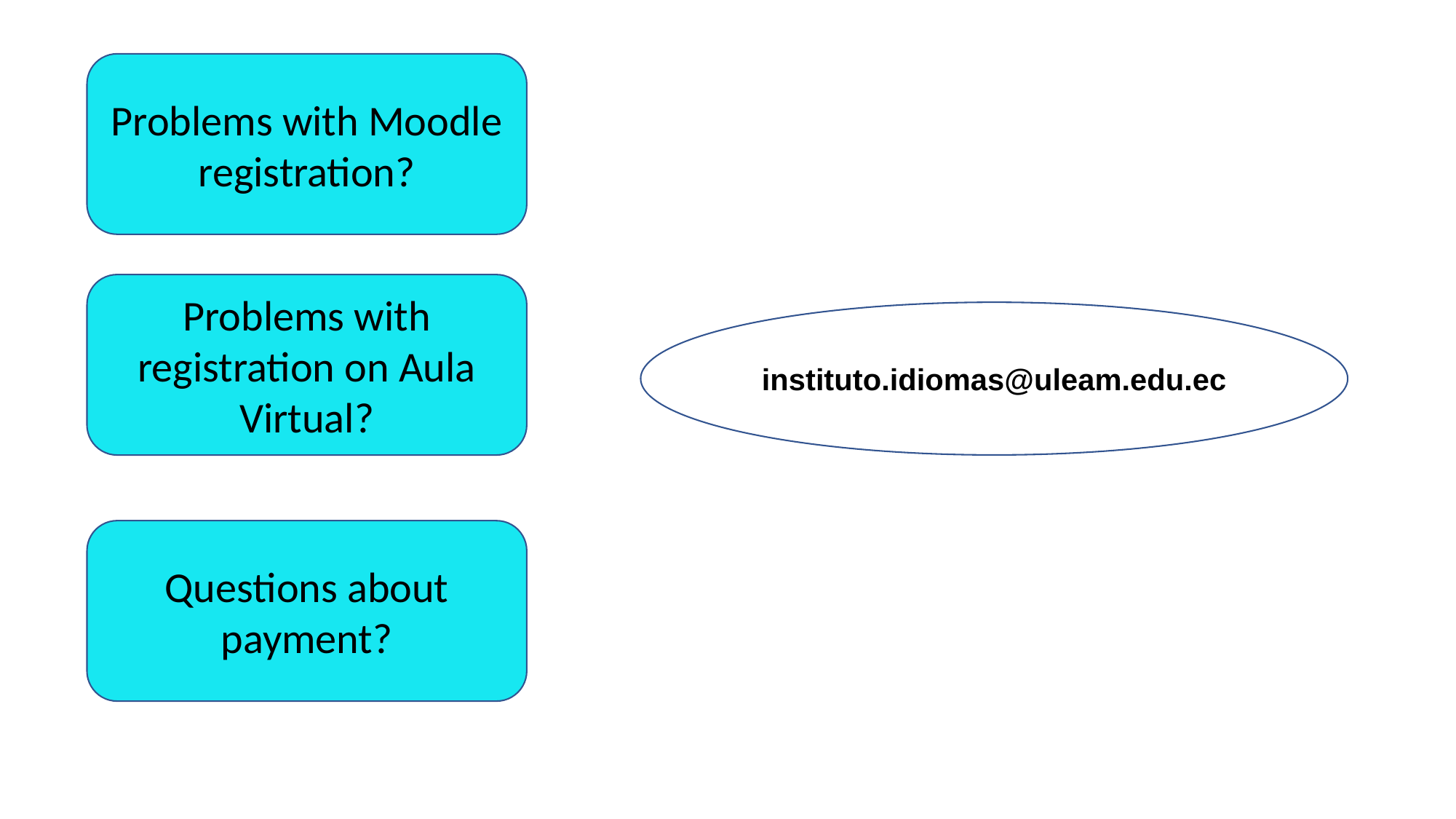

Problems with Moodle registration?
Problems with registration on Aula Virtual?
instituto.idiomas@uleam.edu.ec
Questions about payment?